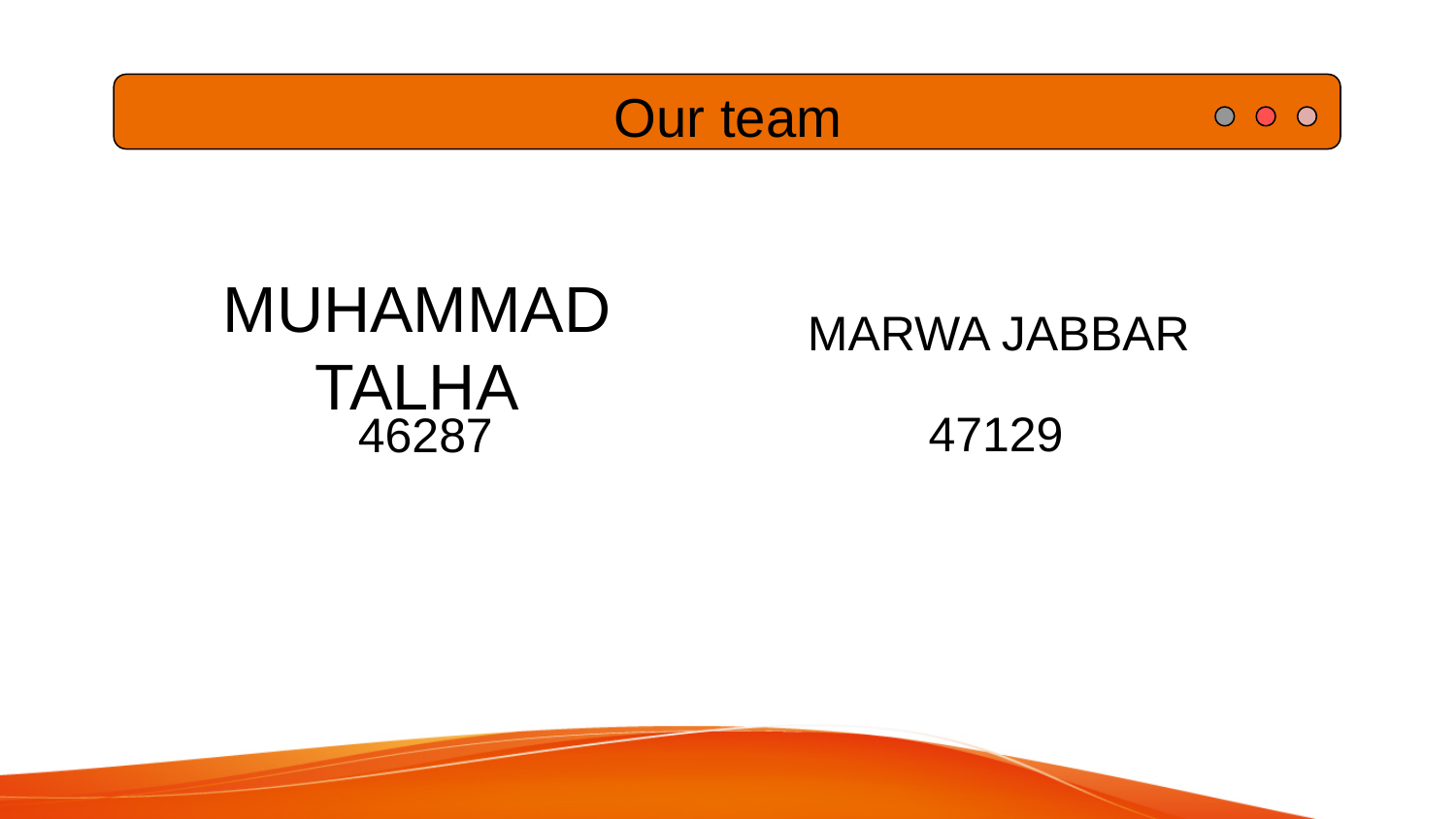

# Our team

MUHAMMAD TALHA
MARWA JABBAR
47129
46287